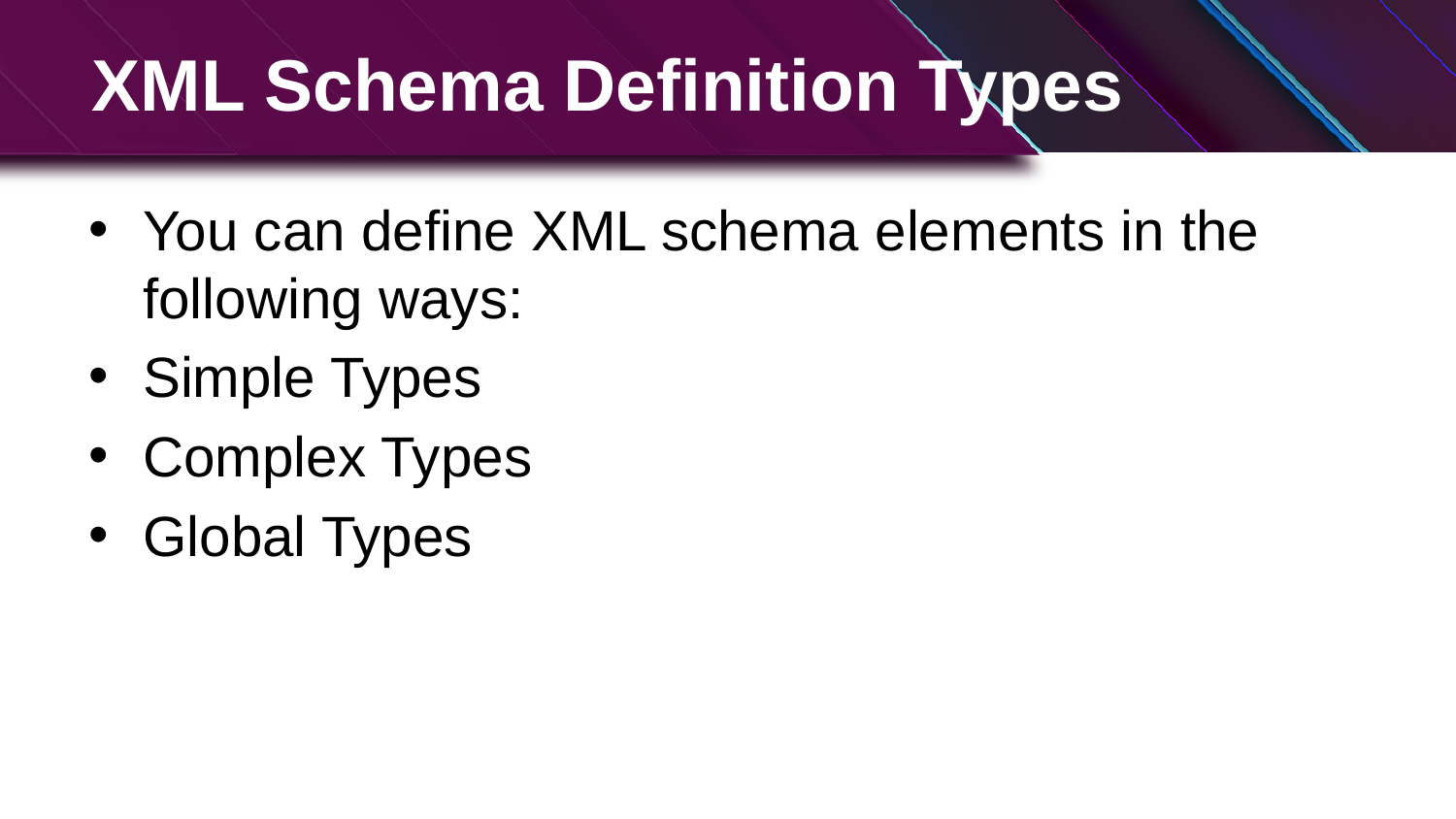

# XML Schema Definition Types
You can define XML schema elements in the following ways:
Simple Types
Complex Types
Global Types